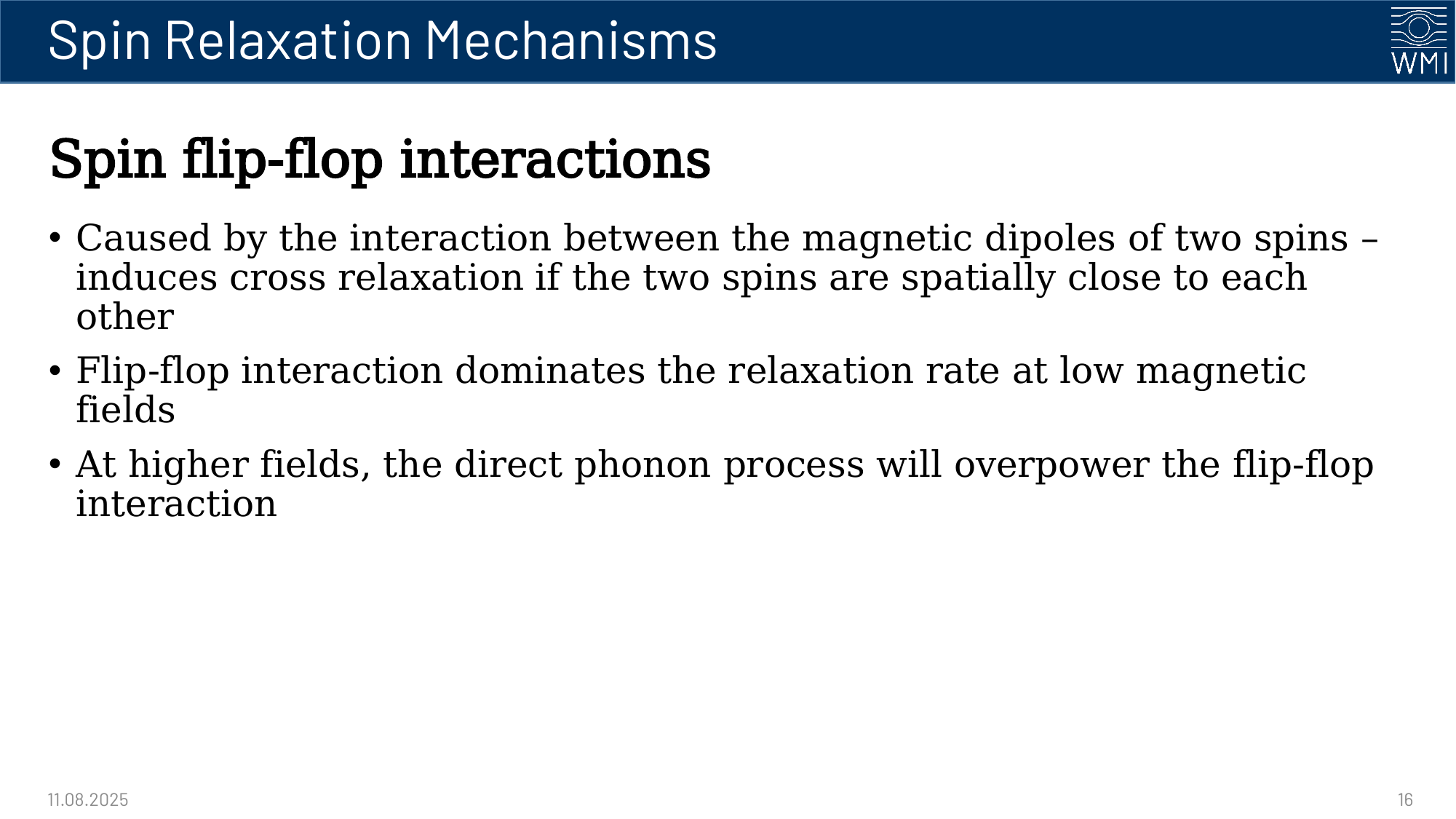

# Spin Relaxation Mechanisms
Spin flip-flop interactions
Caused by the interaction between the magnetic dipoles of two spins – induces cross relaxation if the two spins are spatially close to each other
Flip-flop interaction dominates the relaxation rate at low magnetic fields
At higher fields, the direct phonon process will overpower the flip-flop interaction

11.08.2025

16